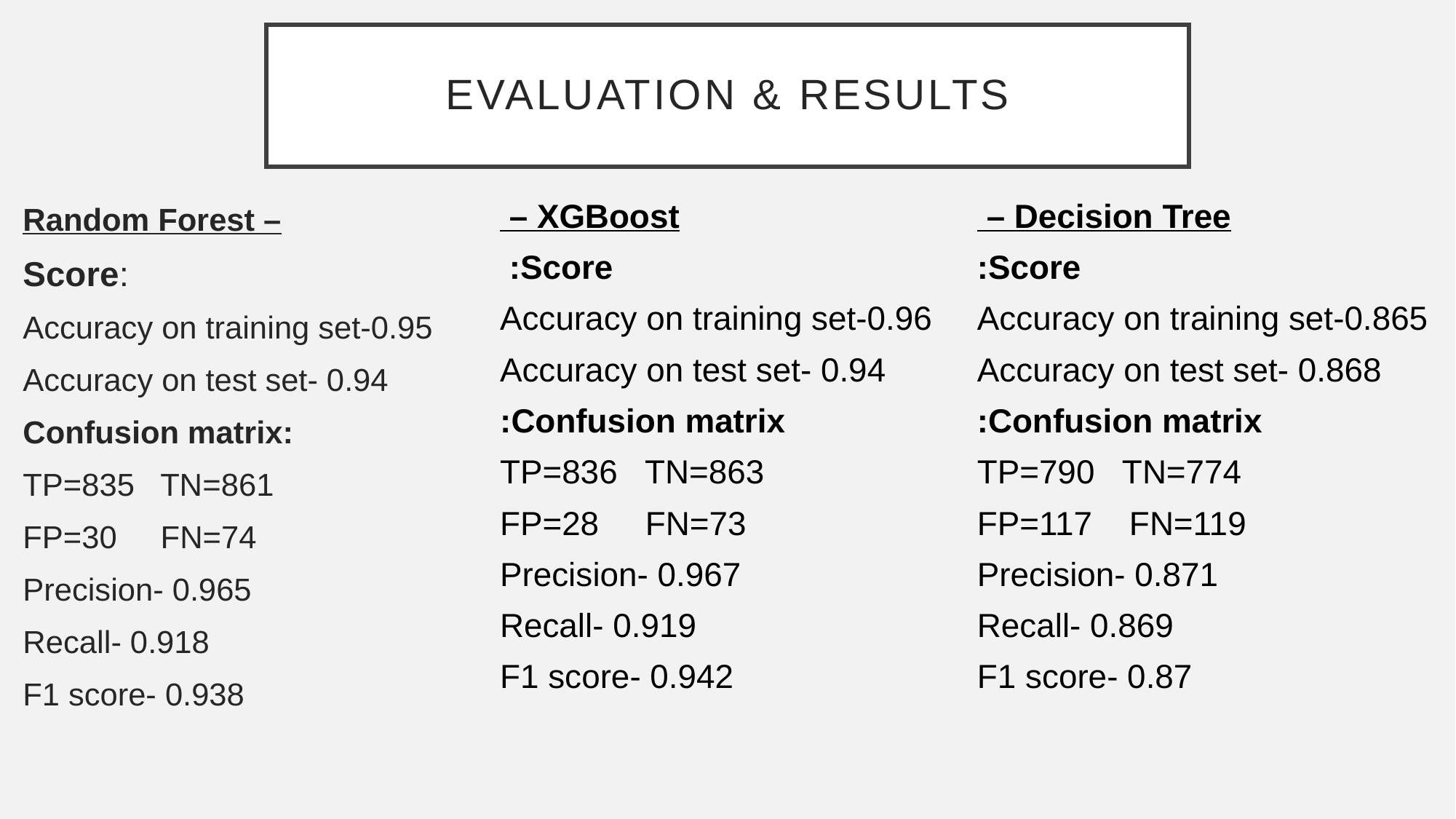

# Evaluation & Results
XGBoost –
Score:
Accuracy on training set-0.96
Accuracy on test set- 0.94
Confusion matrix:
TP=836   TN=863
FP=28     FN=73
Precision- 0.967
Recall- 0.919
F1 score- 0.942

Random Forest –
Score:
Accuracy on training set-0.95
Accuracy on test set- 0.94
Confusion matrix:
TP=835   TN=861
FP=30     FN=74
Precision- 0.965
Recall- 0.918
F1 score- 0.938

Decision Tree –
Score:
Accuracy on training set-0.865
Accuracy on test set- 0.868
Confusion matrix:
TP=790   TN=774
FP=117    FN=119
Precision- 0.871
Recall- 0.869
F1 score- 0.87